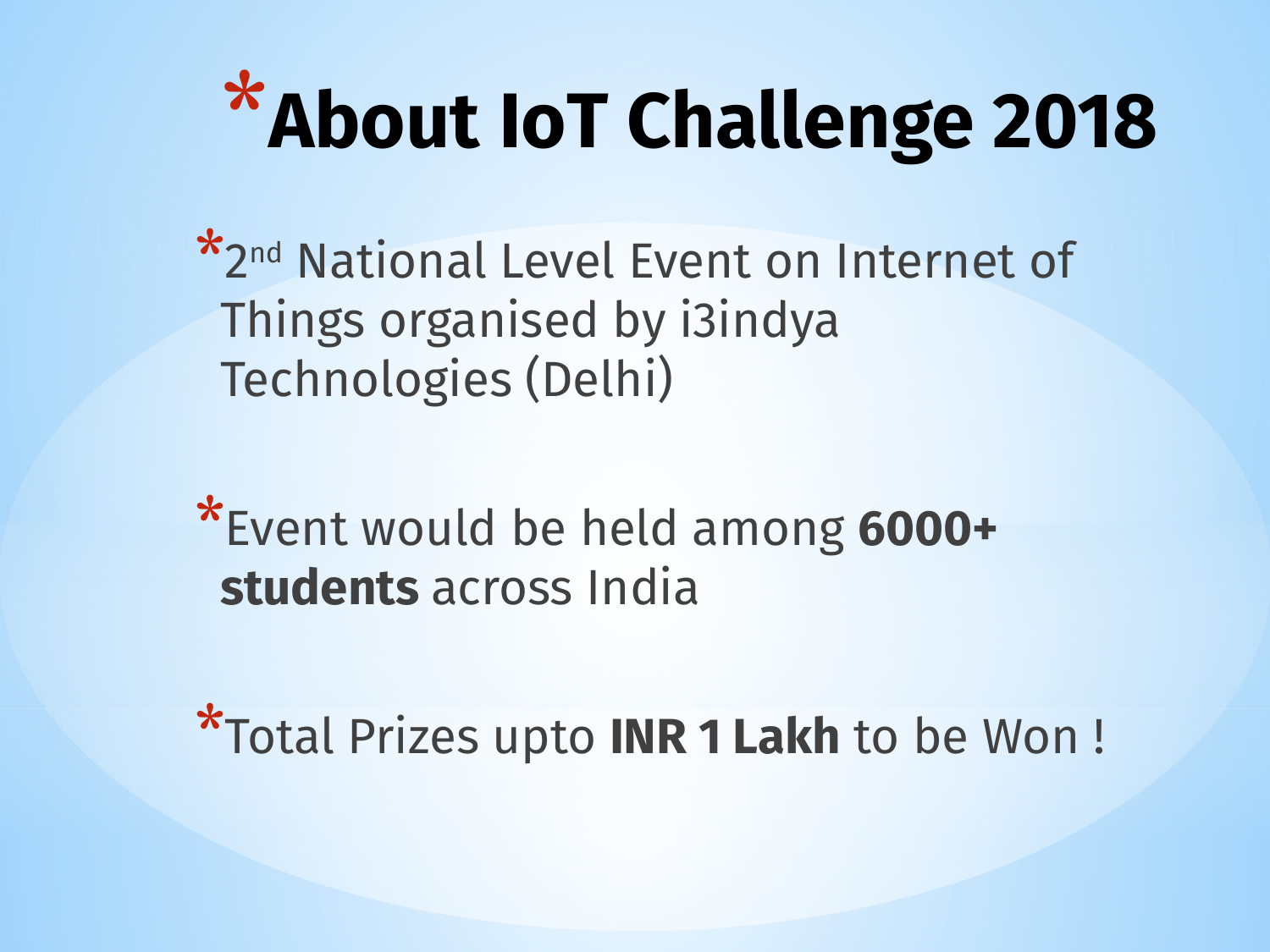

# About IoT Challenge 2018
2nd National Level Event on Internet of Things organised by i3indya Technologies (Delhi)

Event would be held among 6000+ students across India

Total Prizes upto INR 1 Lakh to be Won !